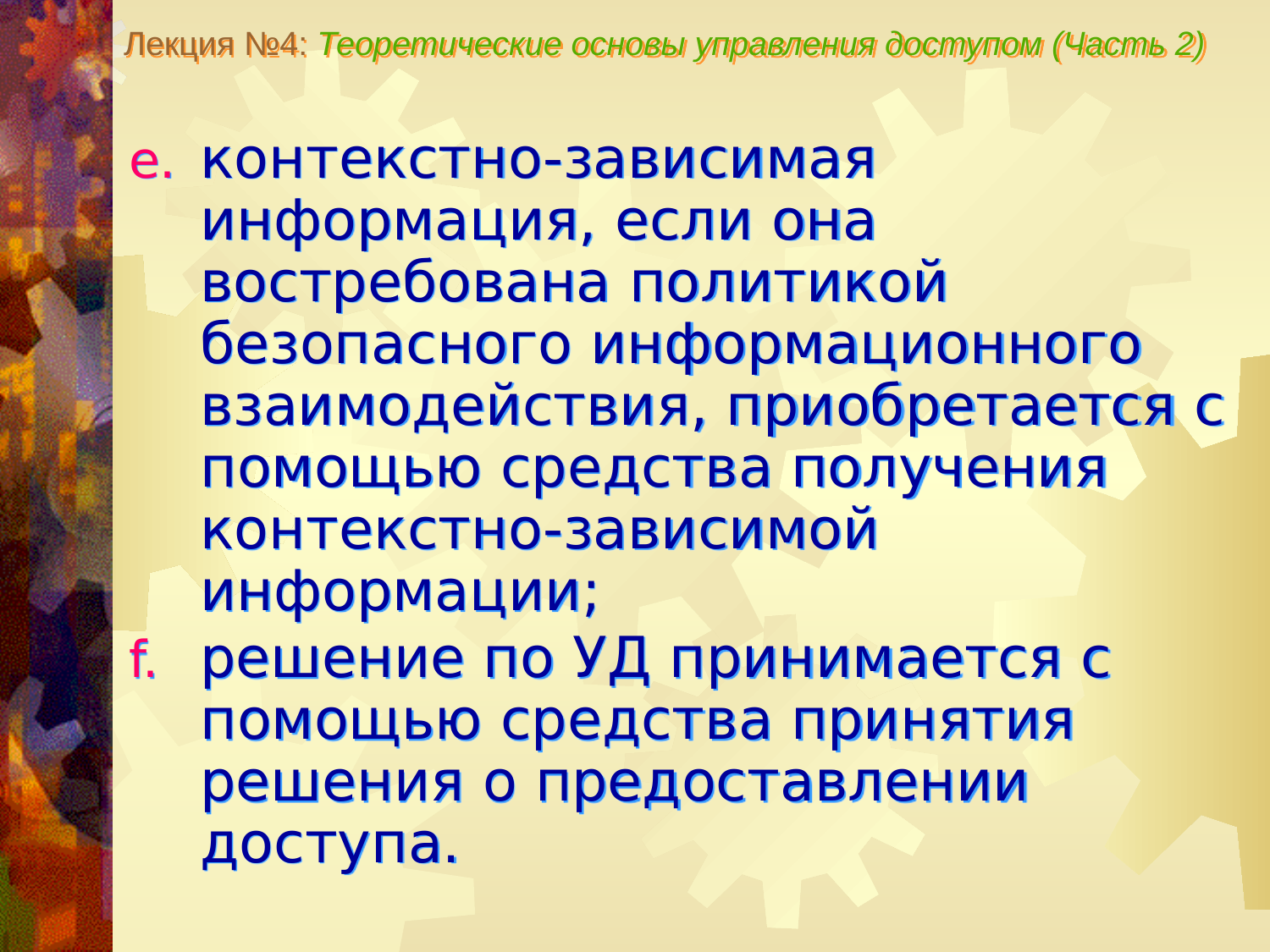

Лекция №4: Теоретические основы управления доступом (Часть 2)
контекстно-зависимая информация, если она востребована политикой безопасного информационного взаимодействия, приобретается с помощью средства получения контекстно-зависимой информации;
решение по УД принимается с помощью средства принятия решения о предоставлении доступа.